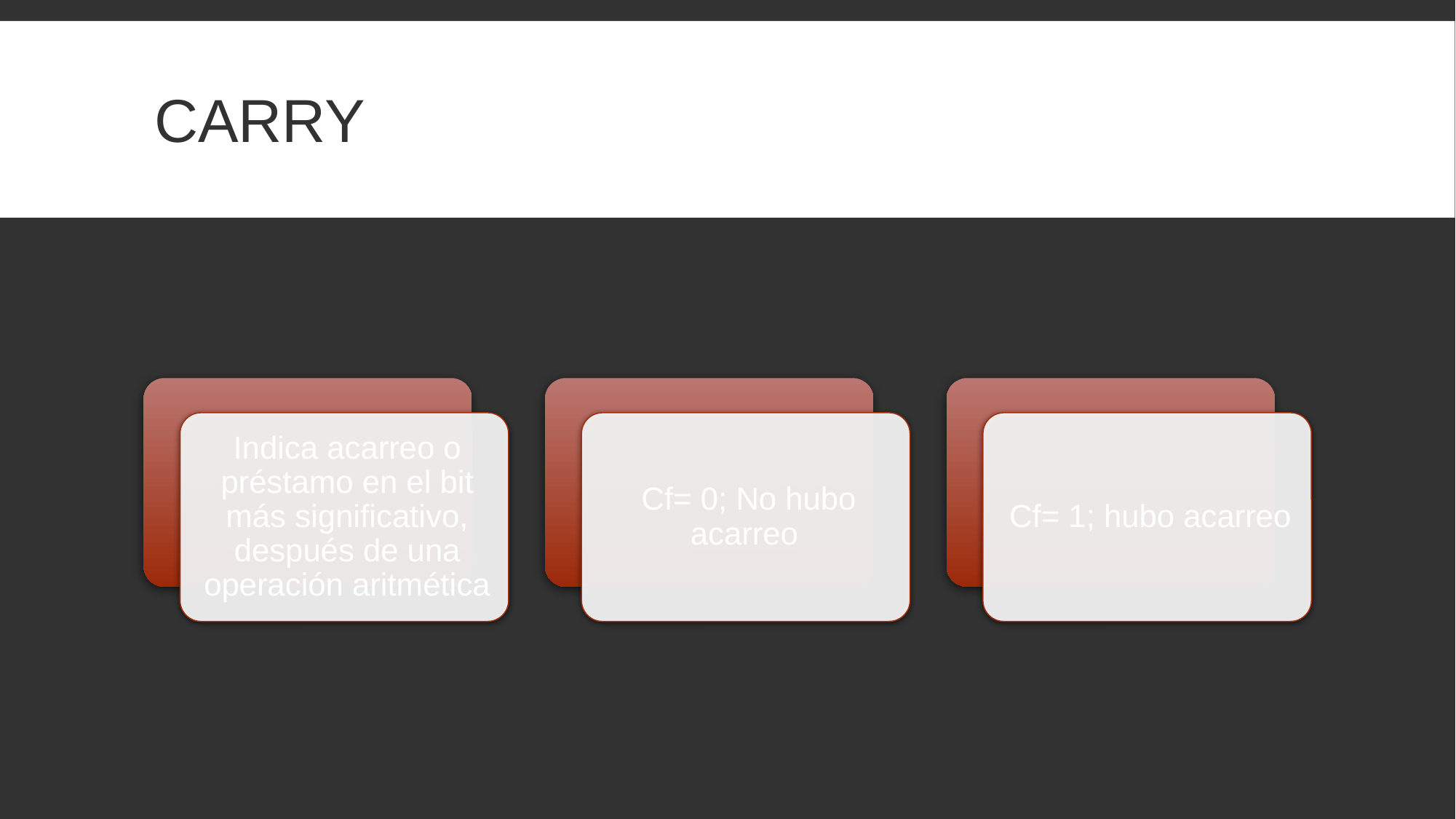

# Carry
Indica acarreo o préstamo en el bit más significativo, después de una operación aritmética
Cf= 0; No hubo acarreo
Cf= 1; hubo acarreo